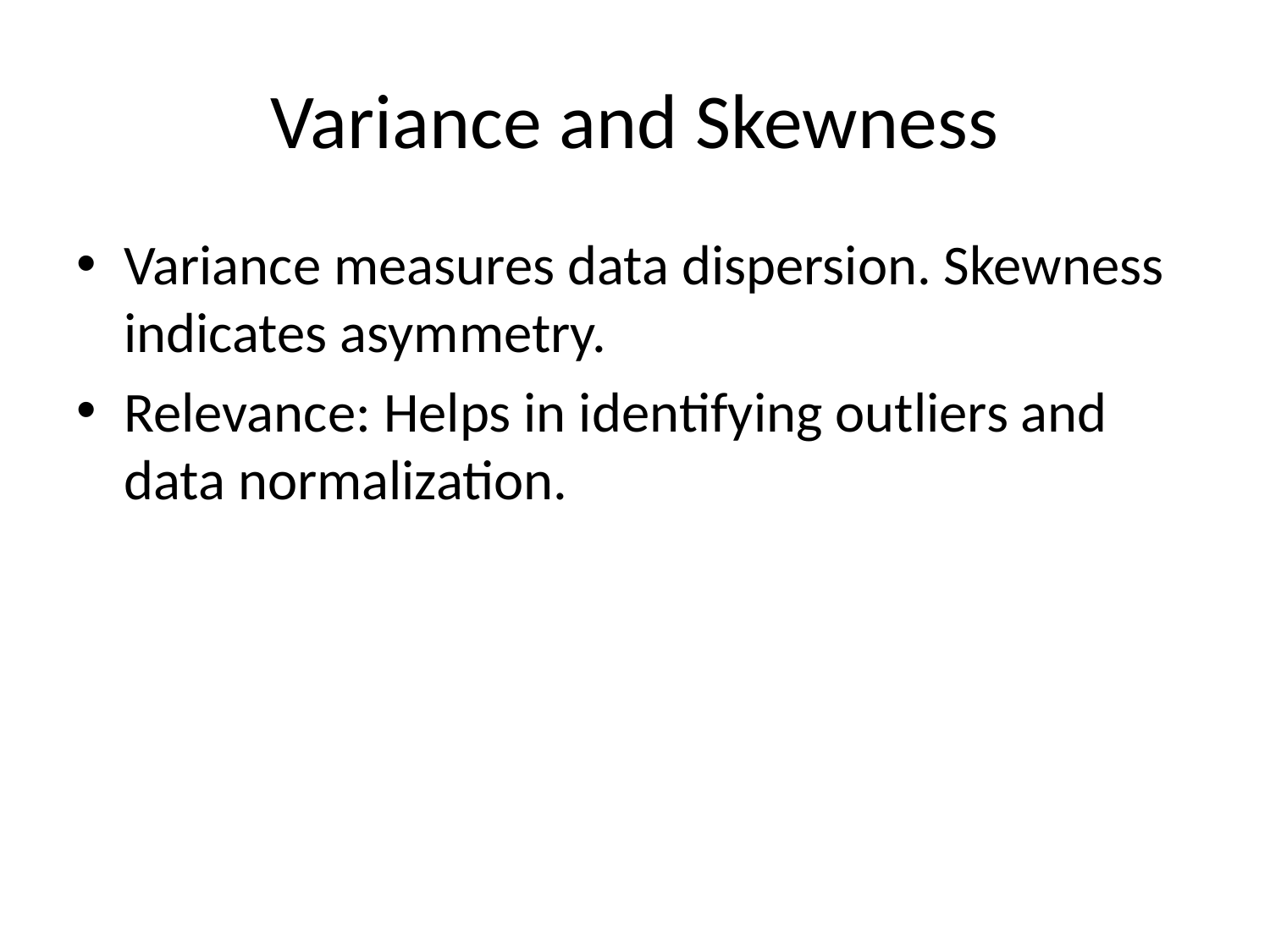

# Variance and Skewness
Variance measures data dispersion. Skewness indicates asymmetry.
Relevance: Helps in identifying outliers and data normalization.